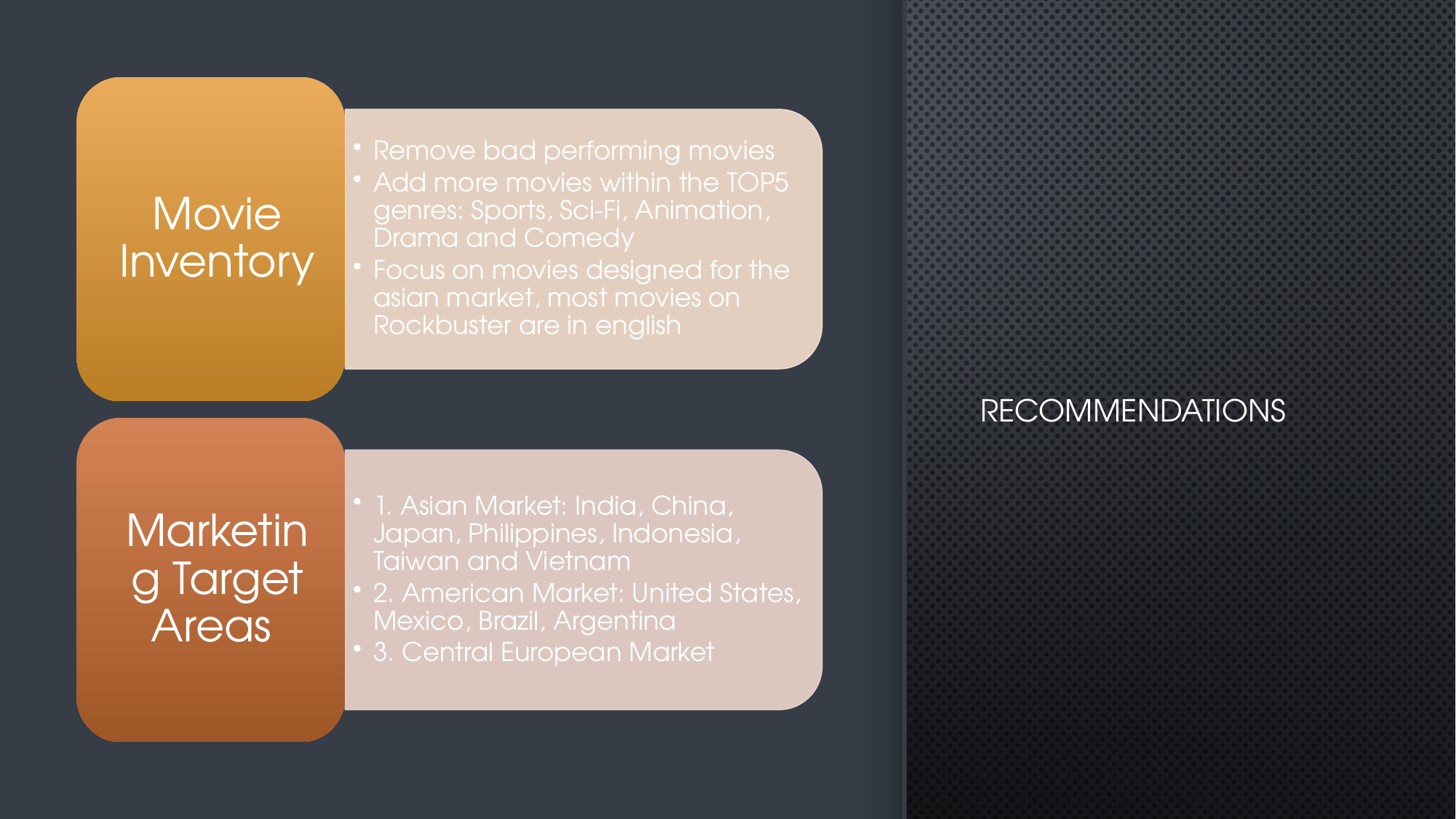

# Recommendations
Remove bad performing movies
Add more movies within the TOP5 genres: Sports, Sci-Fi, Animation, Drama and Comedy
Focus on movies designed for the asian market, most movies on Rockbuster are in english
Movie Inventory
1. Asian Market: India, China, Japan, Philippines, Indonesia, Taiwan and Vietnam
2. American Market: United States, Mexico, Brazil, Argentina
3. Central European Market
Marketing Target Areas